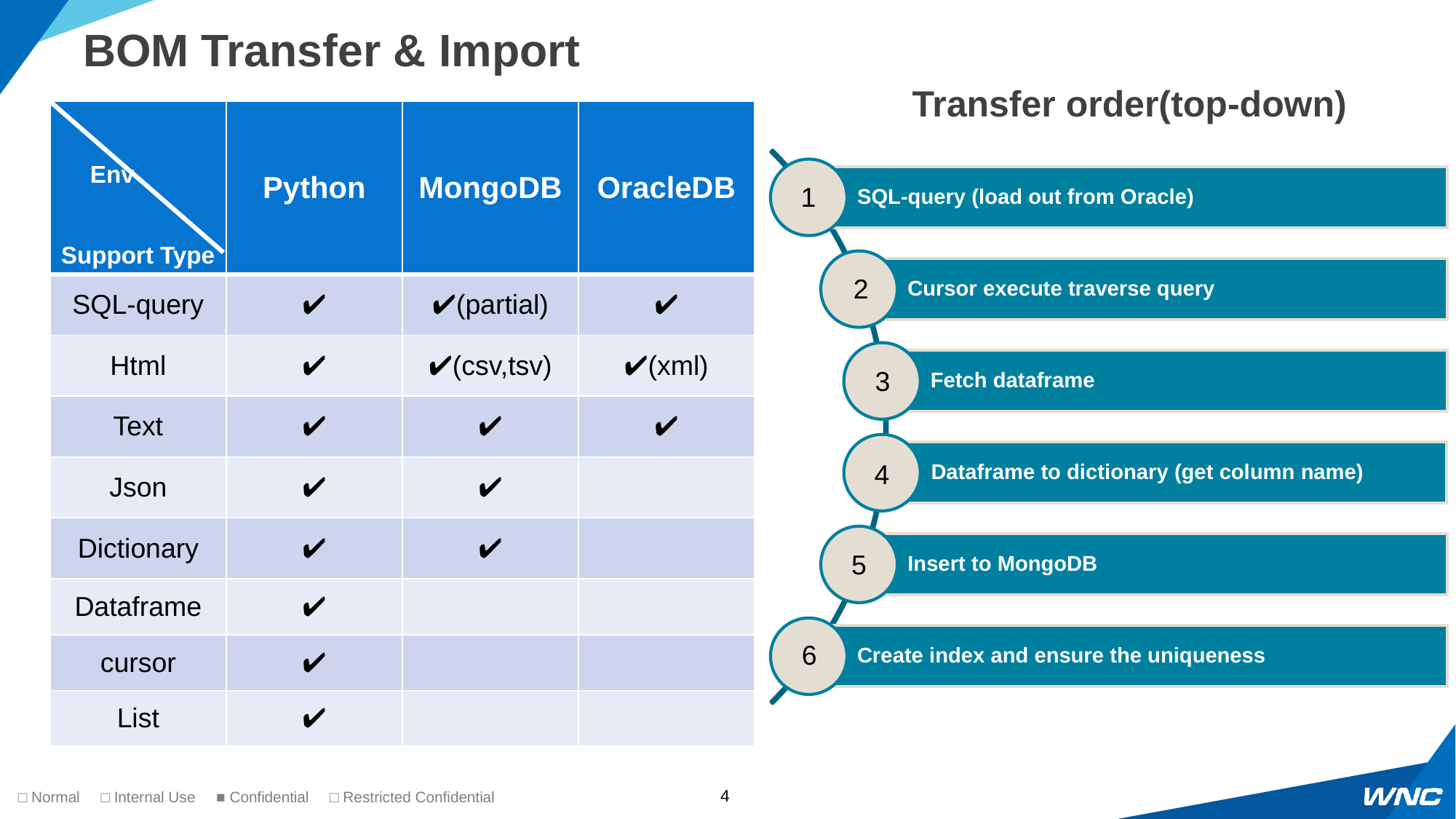

# BOM Transfer & Import
Transfer order(top-down)

| Env Support Type | Python | MongoDB | OracleDB |
| --- | --- | --- | --- |
| SQL-query | ✔ | ✔(partial) | ✔ |
| Html | ✔ | ✔(csv,tsv) | ✔(xml) |
| Text | ✔ | ✔ | ✔ |
| Json | ✔ | ✔ |  |
| Dictionary | ✔ | ✔ |  |
| Dataframe | ✔ |  |  |
| cursor | ✔ |  |  |
| List | ✔ |  |  |
SQL-query (load out from Oracle)
Cursor execute traverse query
Fetch dataframe
Dataframe to dictionary (get column name)
Insert to MongoDB
Create index and ensure the uniqueness
1
2
3
4
5
6